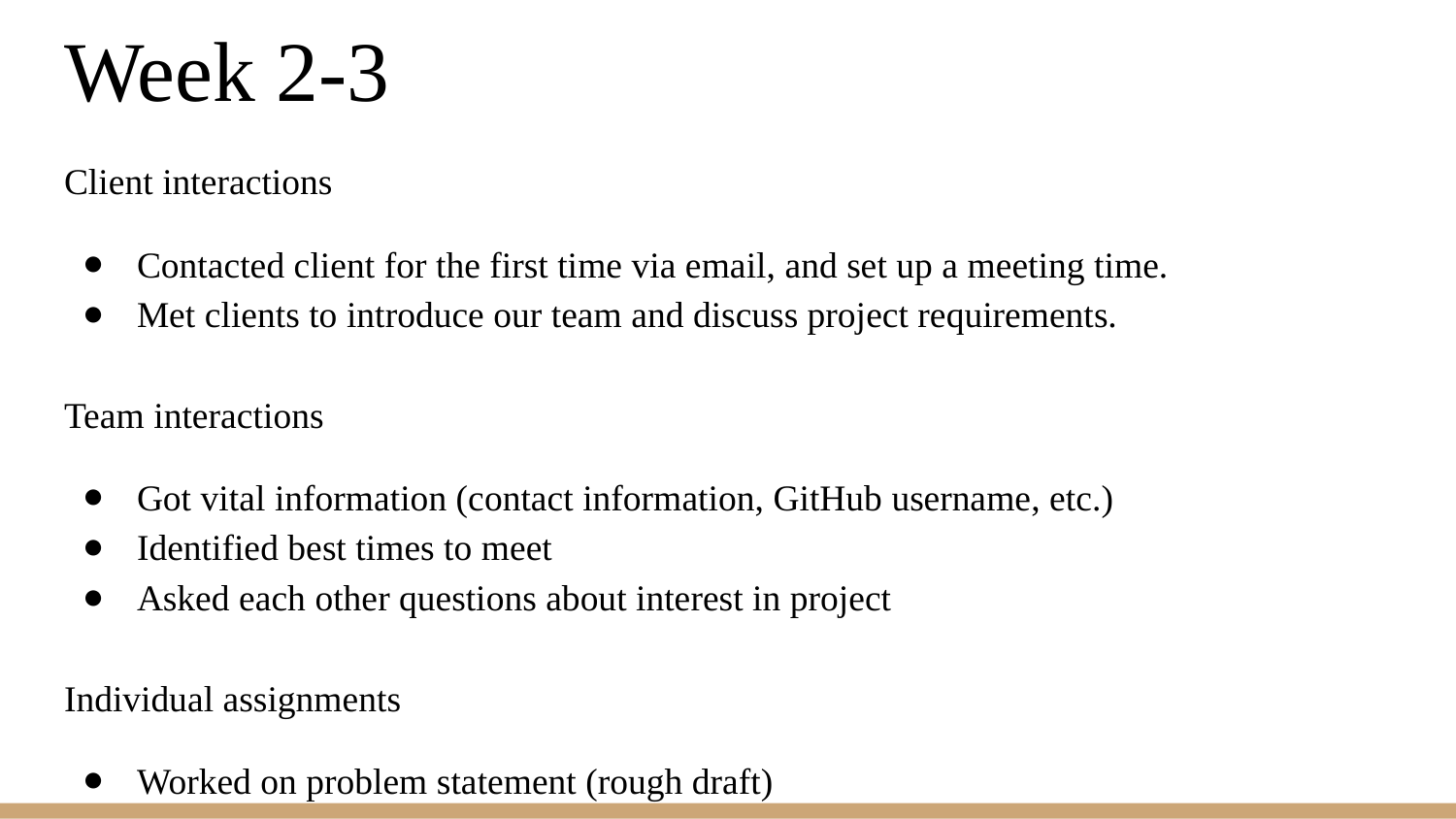

# Week 2-3
Client interactions
Contacted client for the first time via email, and set up a meeting time.
Met clients to introduce our team and discuss project requirements.

Team interactions
Got vital information (contact information, GitHub username, etc.)
Identified best times to meet
Asked each other questions about interest in project

Individual assignments
Worked on problem statement (rough draft)